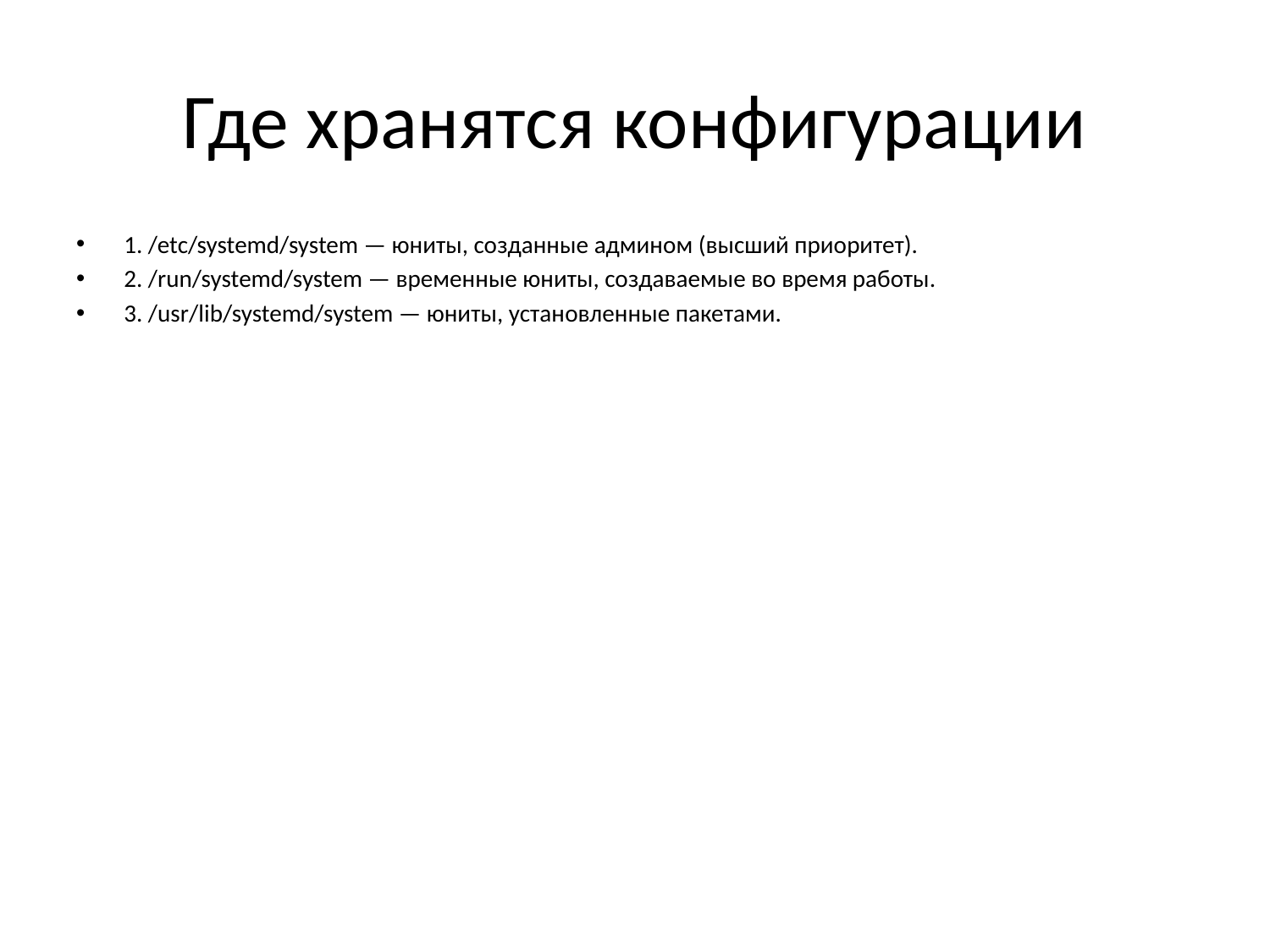

# Где хранятся конфигурации
1. /etc/systemd/system — юниты, созданные админом (высший приоритет).
2. /run/systemd/system — временные юниты, создаваемые во время работы.
3. /usr/lib/systemd/system — юниты, установленные пакетами.